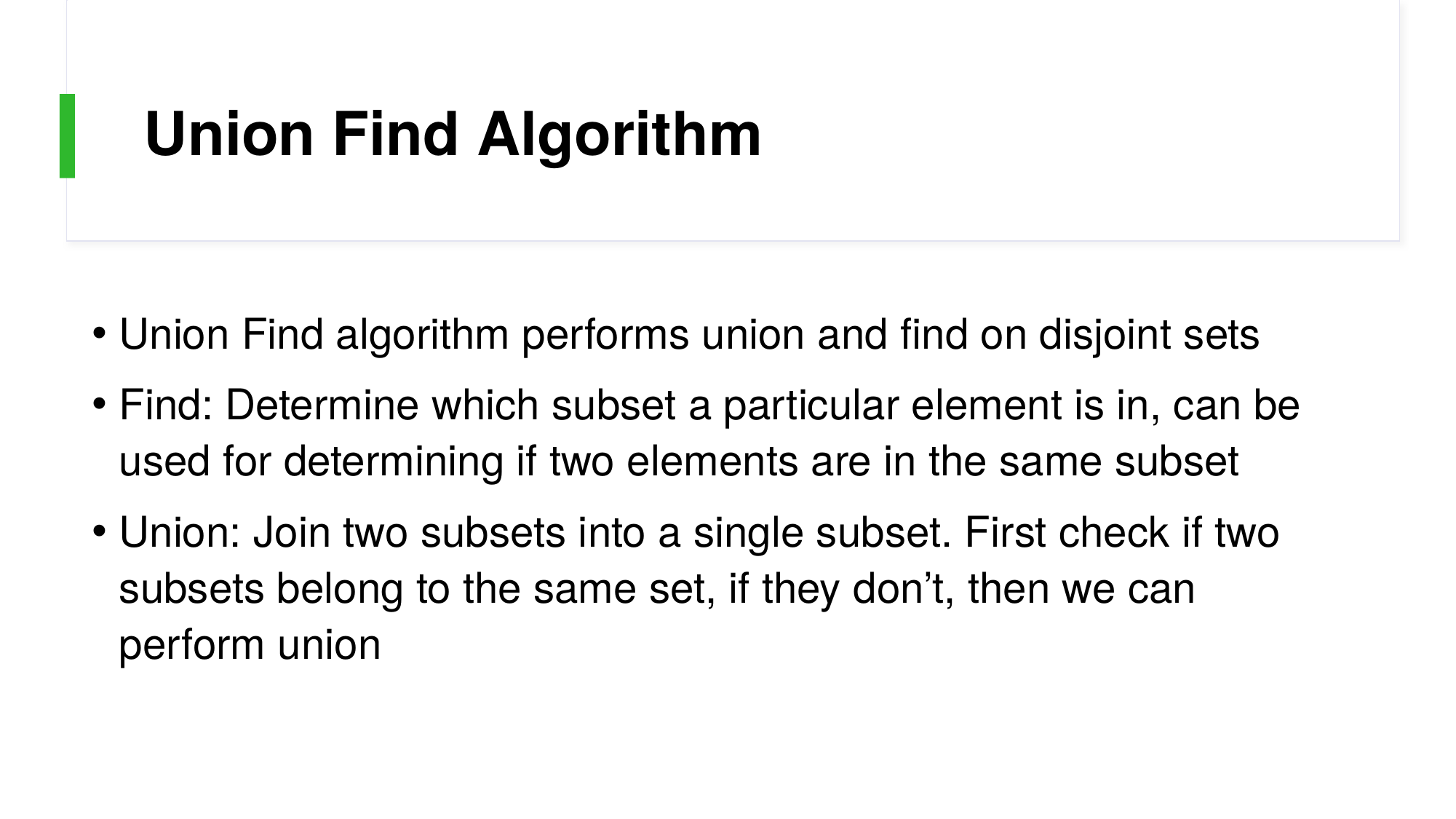

# Union Find Algorithm
Union Find algorithm performs union and find on disjoint sets
Find: Determine which subset a particular element is in, can be used for determining if two elements are in the same subset
Union: Join two subsets into a single subset. First check if two subsets belong to the same set, if they don’t, then we can perform union